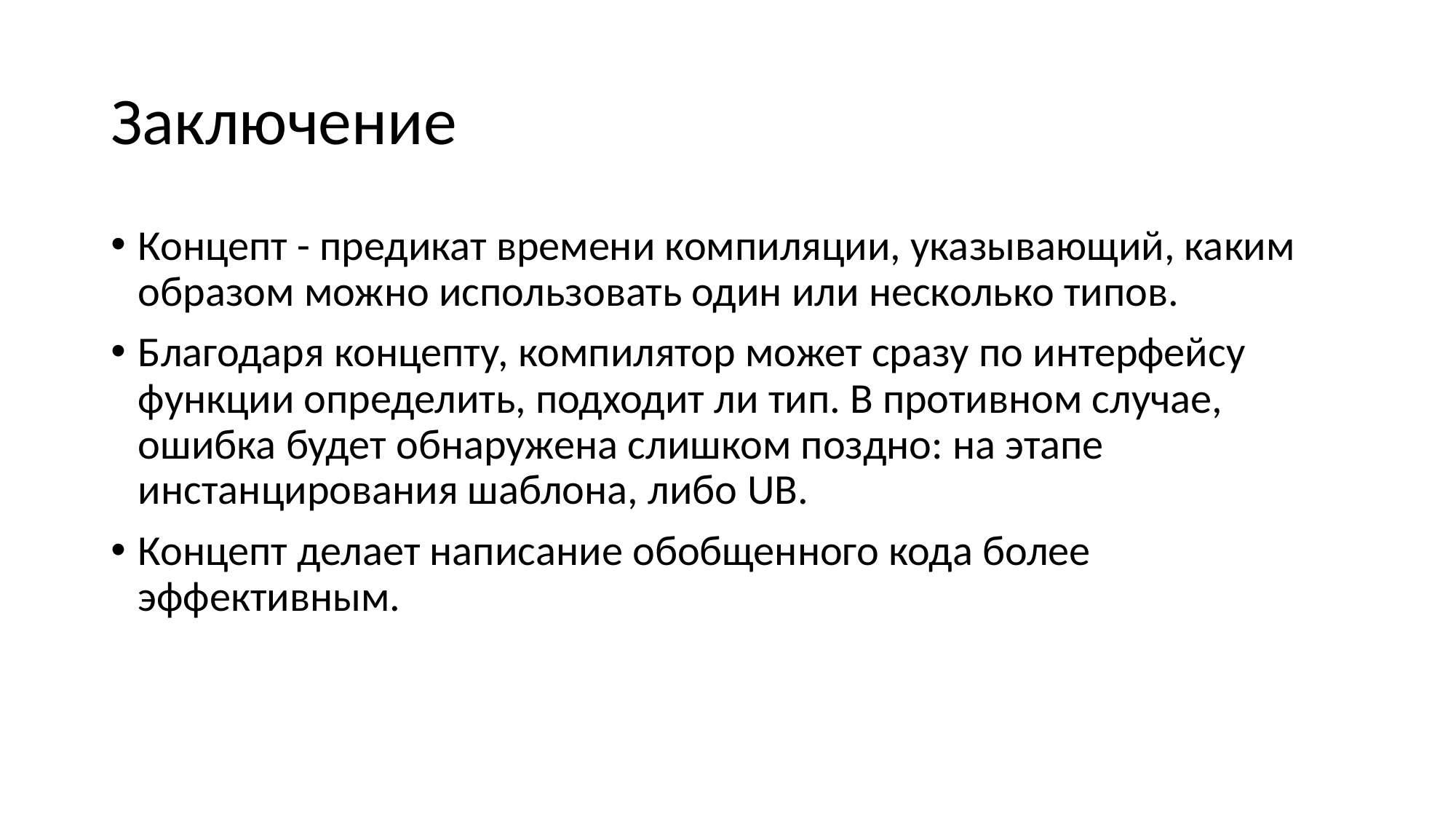

# Заключение
Концепт - предикат времени компиляции, указывающий, каким образом можно использовать один или несколько типов.
Благодаря концепту, компилятор может сразу по интерфейсу функции определить, подходит ли тип. В противном случае, ошибка будет обнаружена слишком поздно: на этапе инстанцирования шаблона, либо UB.
Концепт делает написание обобщенного кода более эффективным.